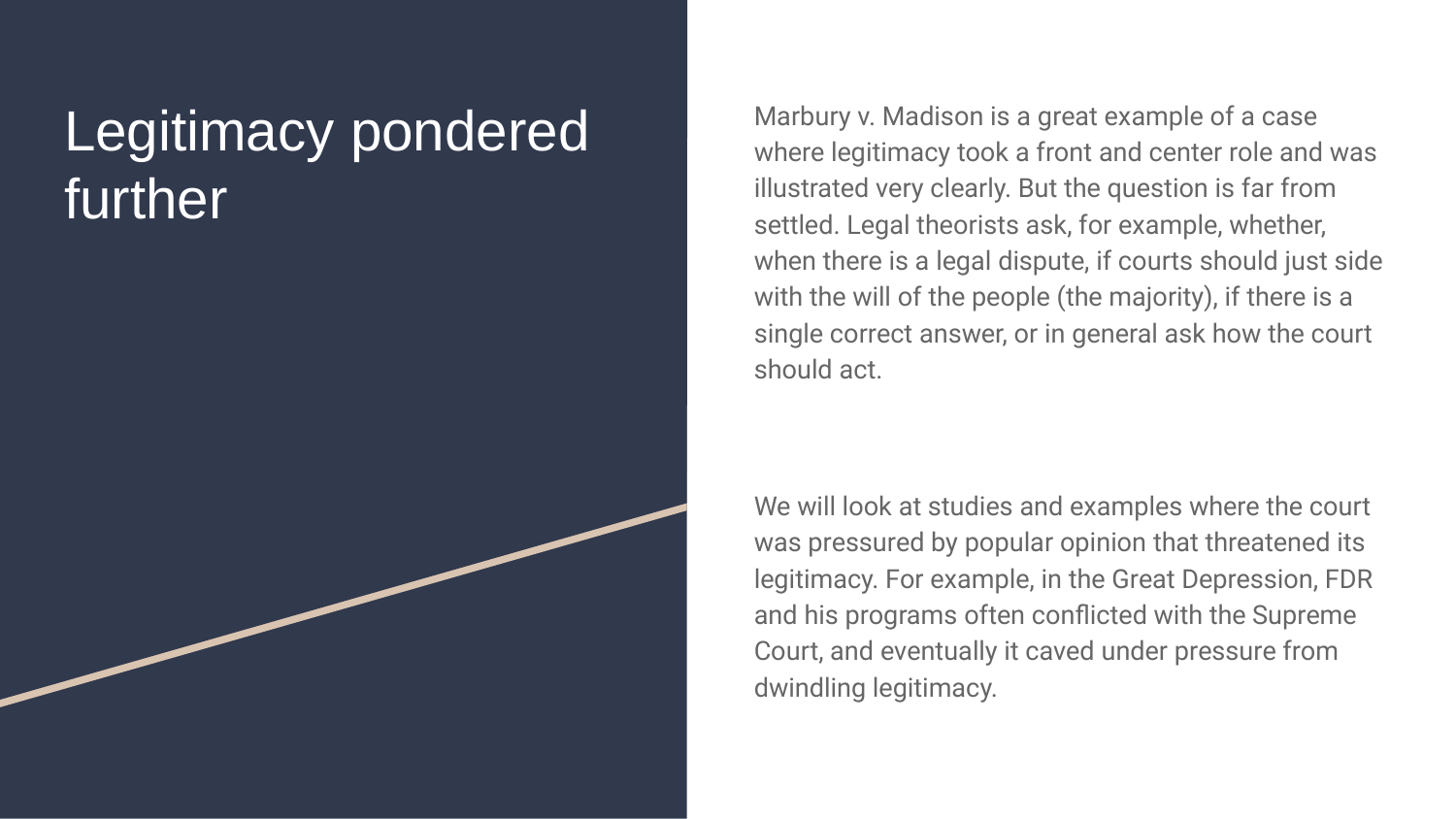

# Legitimacy pondered further
Marbury v. Madison is a great example of a case where legitimacy took a front and center role and was illustrated very clearly. But the question is far from settled. Legal theorists ask, for example, whether, when there is a legal dispute, if courts should just side with the will of the people (the majority), if there is a single correct answer, or in general ask how the court should act.

We will look at studies and examples where the court was pressured by popular opinion that threatened its legitimacy. For example, in the Great Depression, FDR and his programs often conflicted with the Supreme Court, and eventually it caved under pressure from dwindling legitimacy.